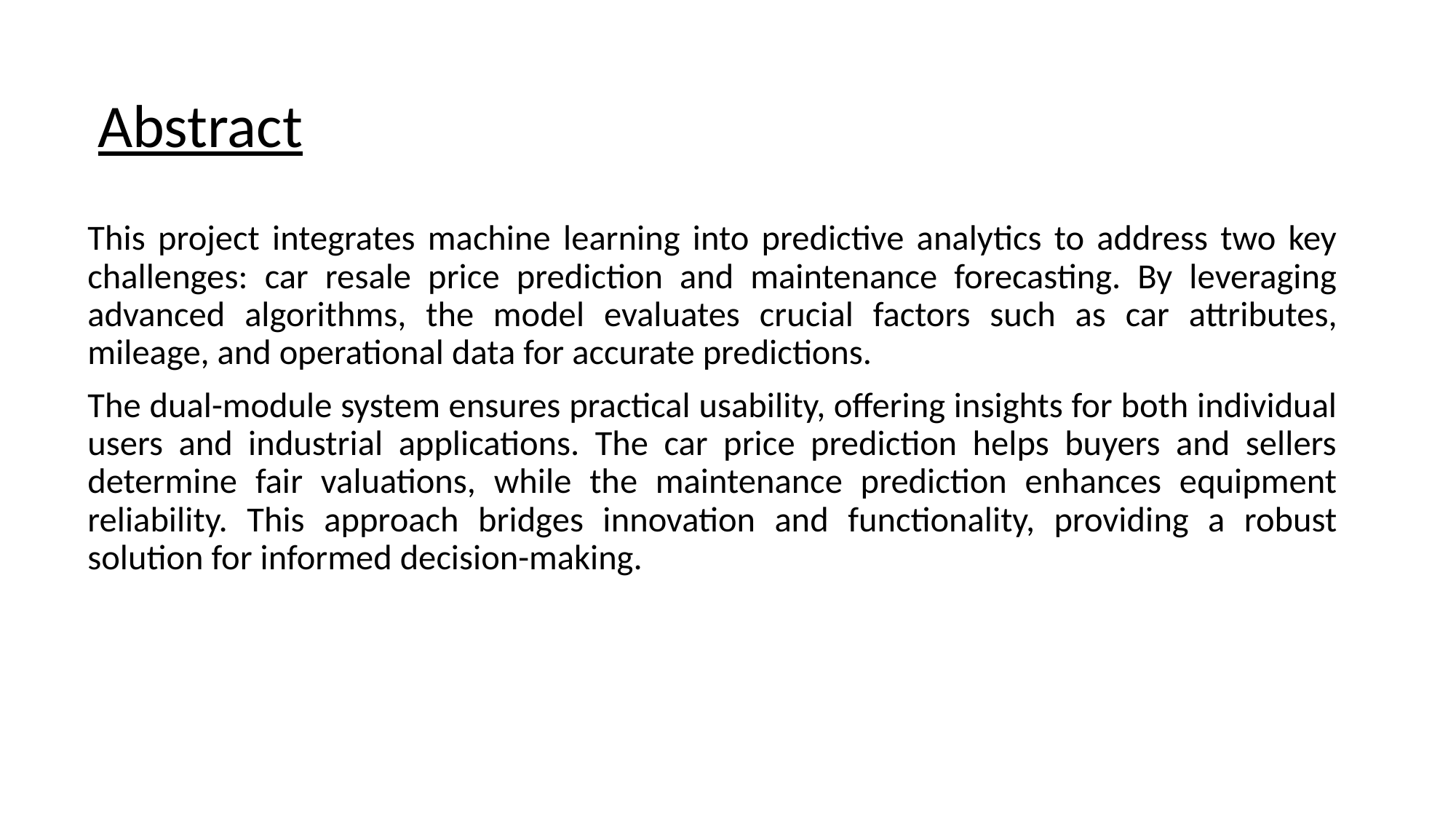

# Abstract
This project integrates machine learning into predictive analytics to address two key challenges: car resale price prediction and maintenance forecasting. By leveraging advanced algorithms, the model evaluates crucial factors such as car attributes, mileage, and operational data for accurate predictions.
The dual-module system ensures practical usability, offering insights for both individual users and industrial applications. The car price prediction helps buyers and sellers determine fair valuations, while the maintenance prediction enhances equipment reliability. This approach bridges innovation and functionality, providing a robust solution for informed decision-making.